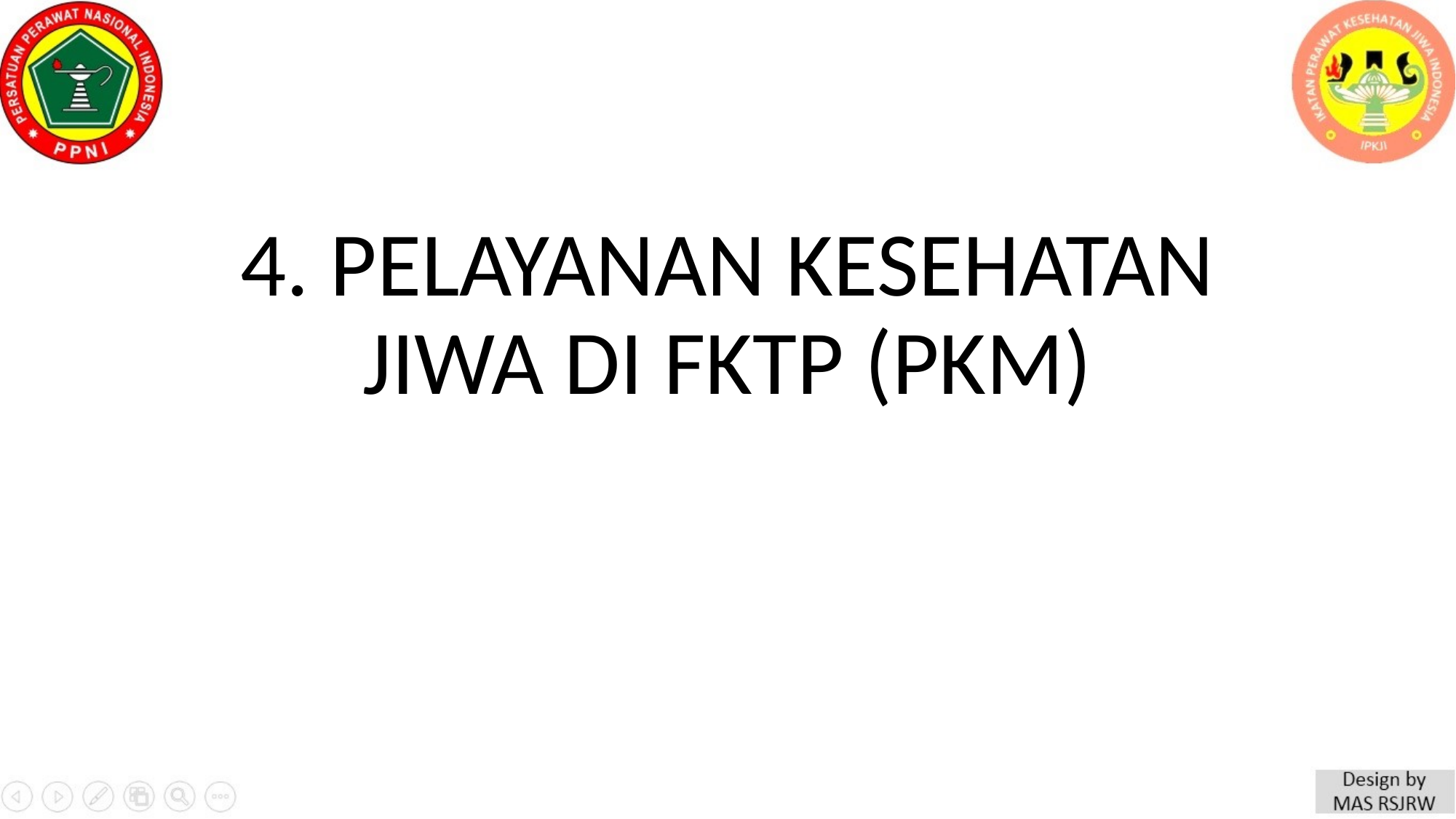

# 4. PELAYANAN KESEHATAN JIWA DI FKTP (PKM)